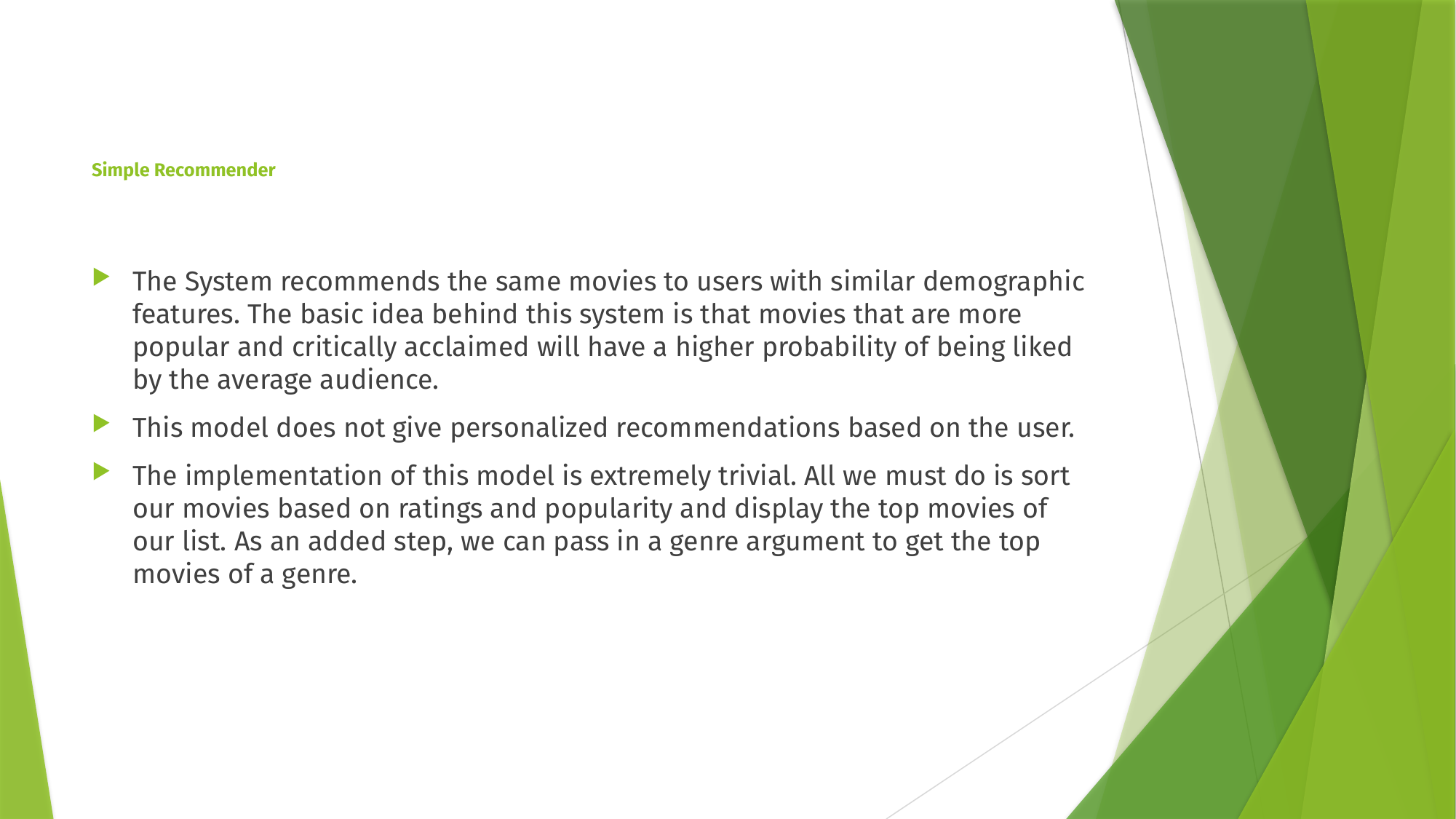

# Simple Recommender
The System recommends the same movies to users with similar demographic features. The basic idea behind this system is that movies that are more popular and critically acclaimed will have a higher probability of being liked by the average audience.
This model does not give personalized recommendations based on the user.
The implementation of this model is extremely trivial. All we must do is sort our movies based on ratings and popularity and display the top movies of our list. As an added step, we can pass in a genre argument to get the top movies of a genre.